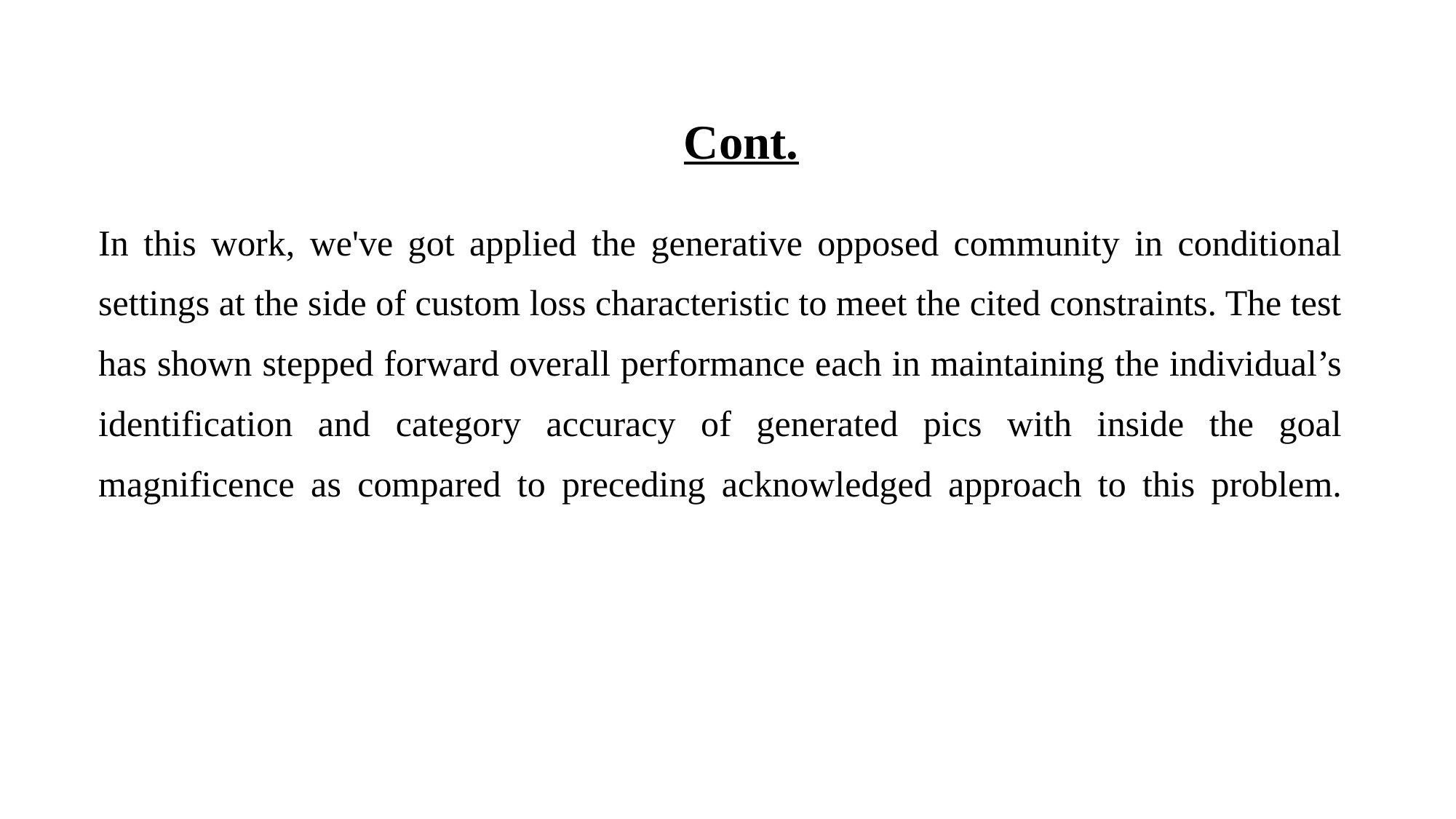

# Cont.

In this work, we've got applied the generative opposed community in conditional settings at the side of custom loss characteristic to meet the cited constraints. The test has shown stepped forward overall performance each in maintaining the individual’s identification and category accuracy of generated pics with inside the goal magnificence as compared to preceding acknowledged approach to this problem.